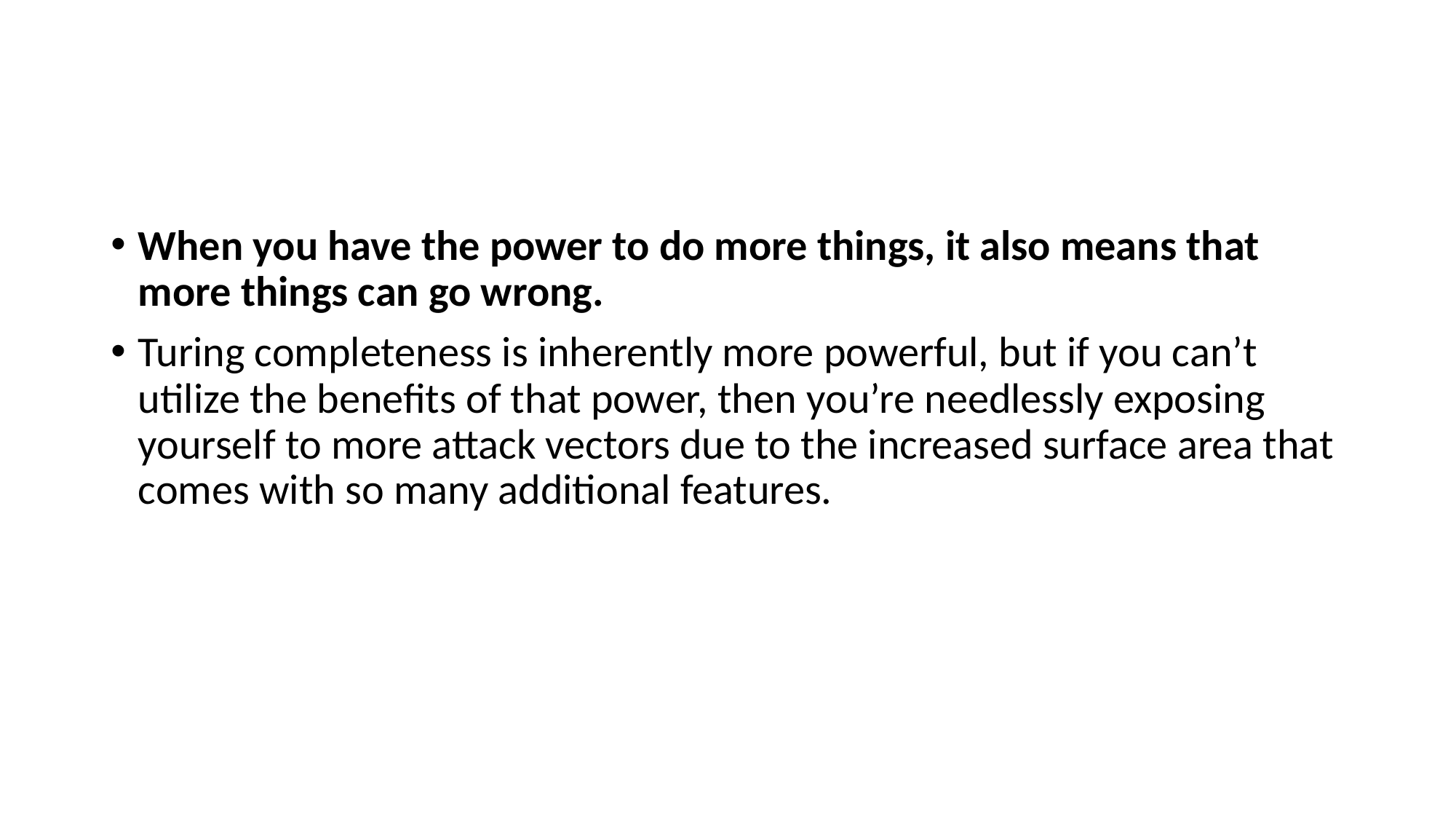

#
When you have the power to do more things, it also means that more things can go wrong.
Turing completeness is inherently more powerful, but if you can’t utilize the benefits of that power, then you’re needlessly exposing yourself to more attack vectors due to the increased surface area that comes with so many additional features.